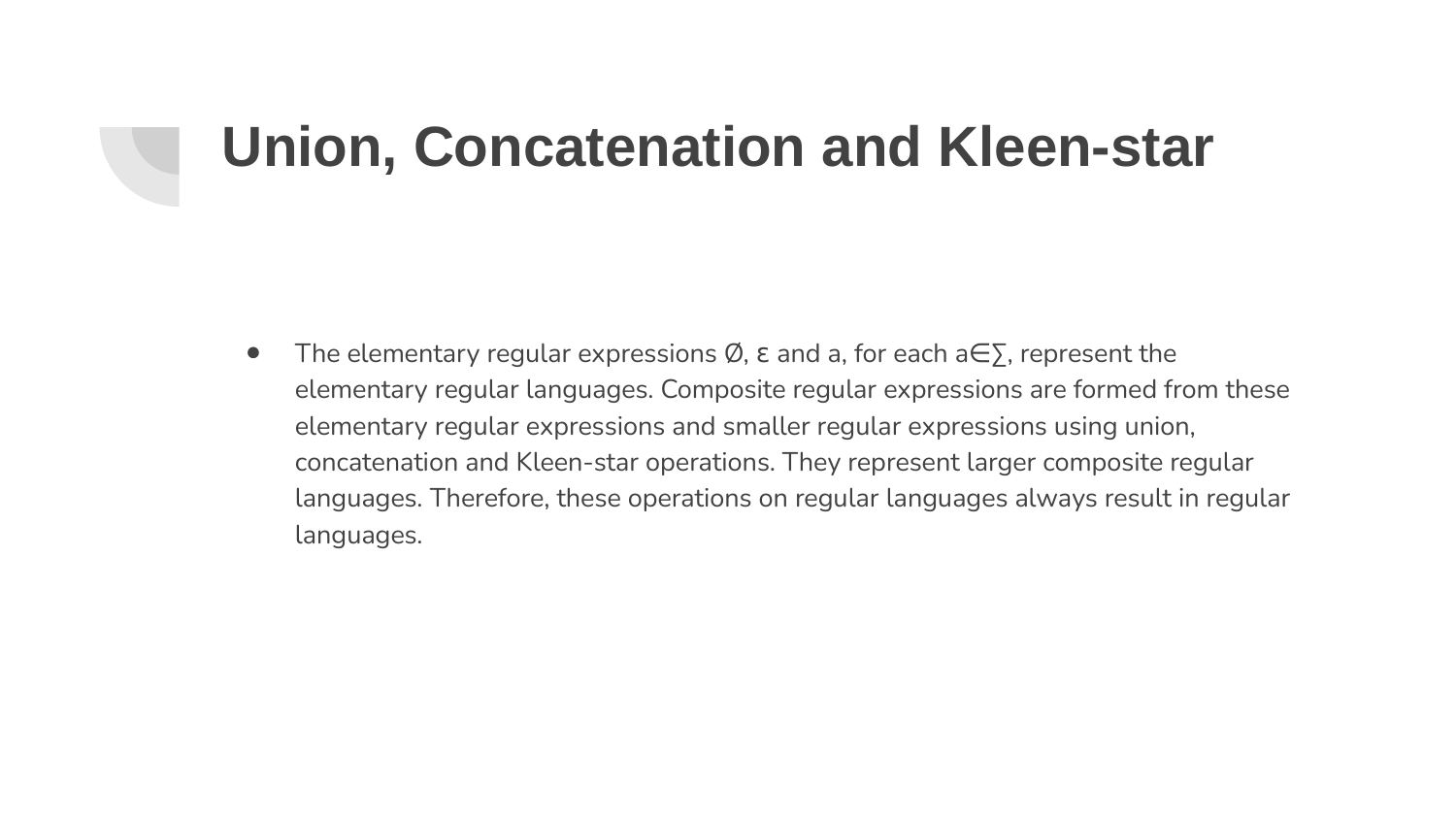

# Union, Concatenation and Kleen-star
The elementary regular expressions Ø, ε and a, for each a∈∑, represent the elementary regular languages. Composite regular expressions are formed from these elementary regular expressions and smaller regular expressions using union, concatenation and Kleen-star operations. They represent larger composite regular languages. Therefore, these operations on regular languages always result in regular languages.